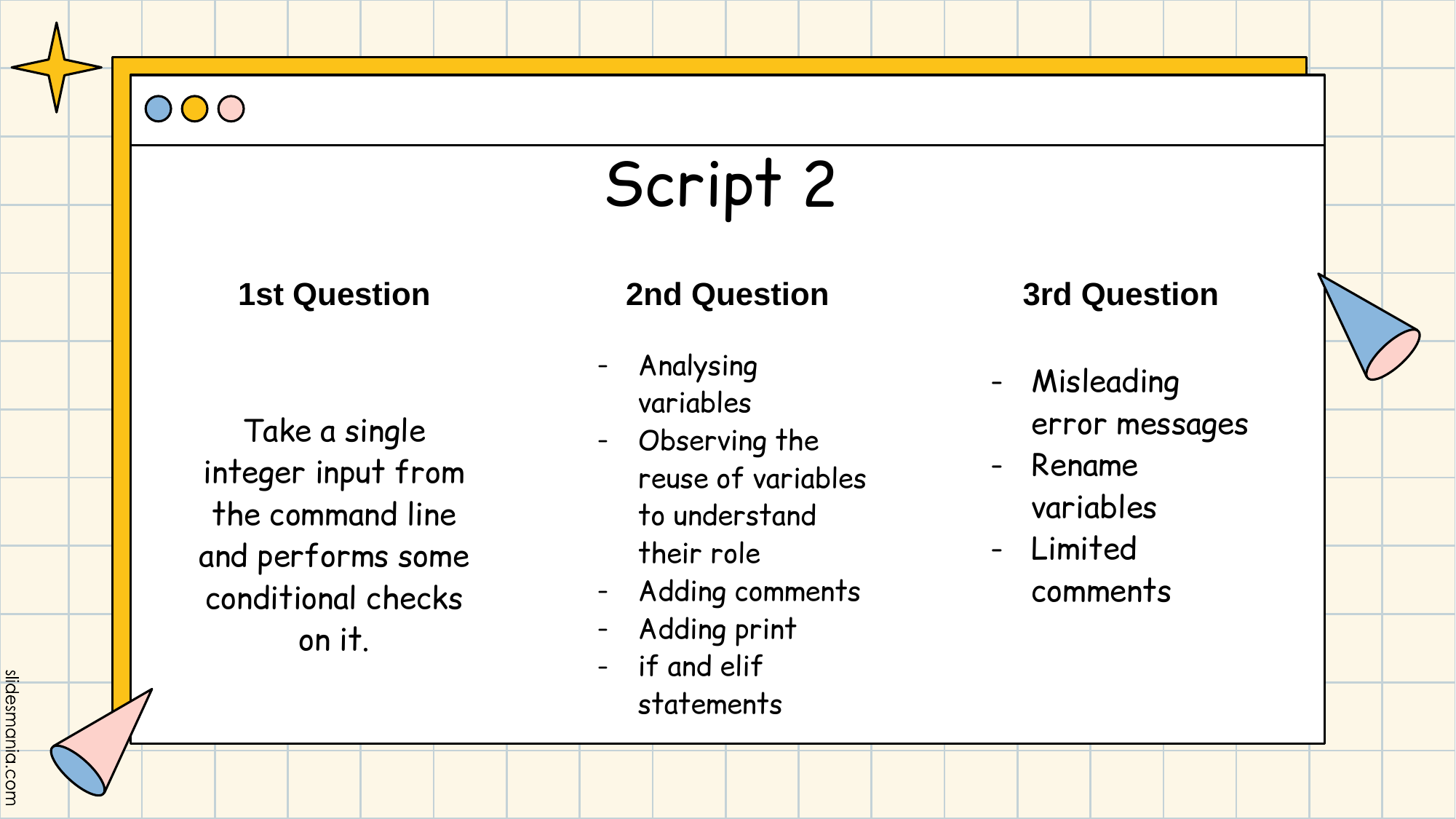

# Script 2
1st Question
2nd Question
3rd Question
Analysing variables
Observing the reuse of variables to understand their role
Adding comments
Adding print
if and elif statements
Misleading error messages
Rename variables
Limited comments
Take a single integer input from the command line and performs some conditional checks on it.